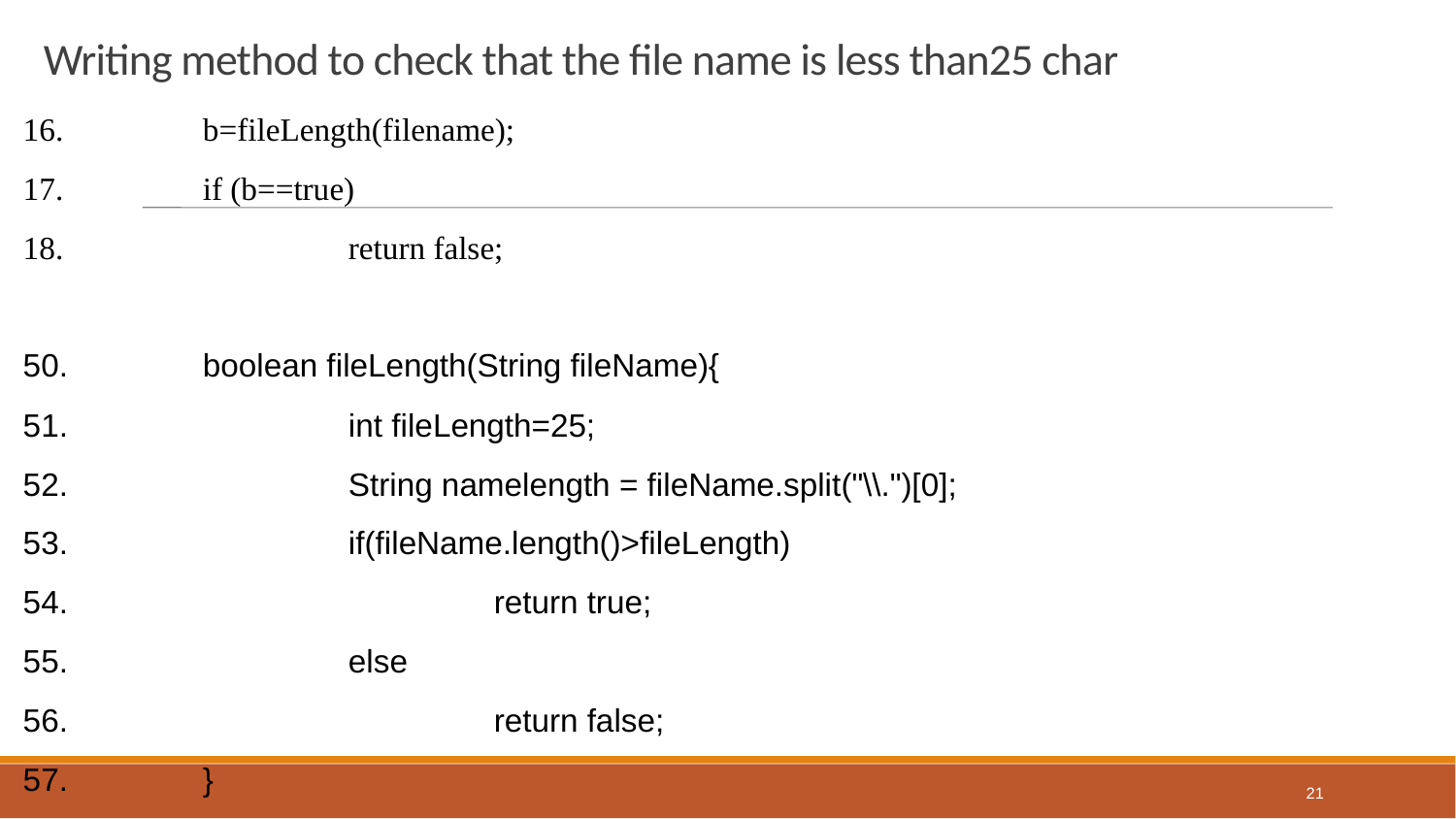

Writing method to check that the file name is less than25 char
 	b=fileLength(filename);
	if (b==true)
		return false;

 	boolean fileLength(String fileName){
		int fileLength=25;
		String namelength = fileName.split("\\.")[0];
		if(fileName.length()>fileLength)
			return true;
		else
			return false;
	}
21